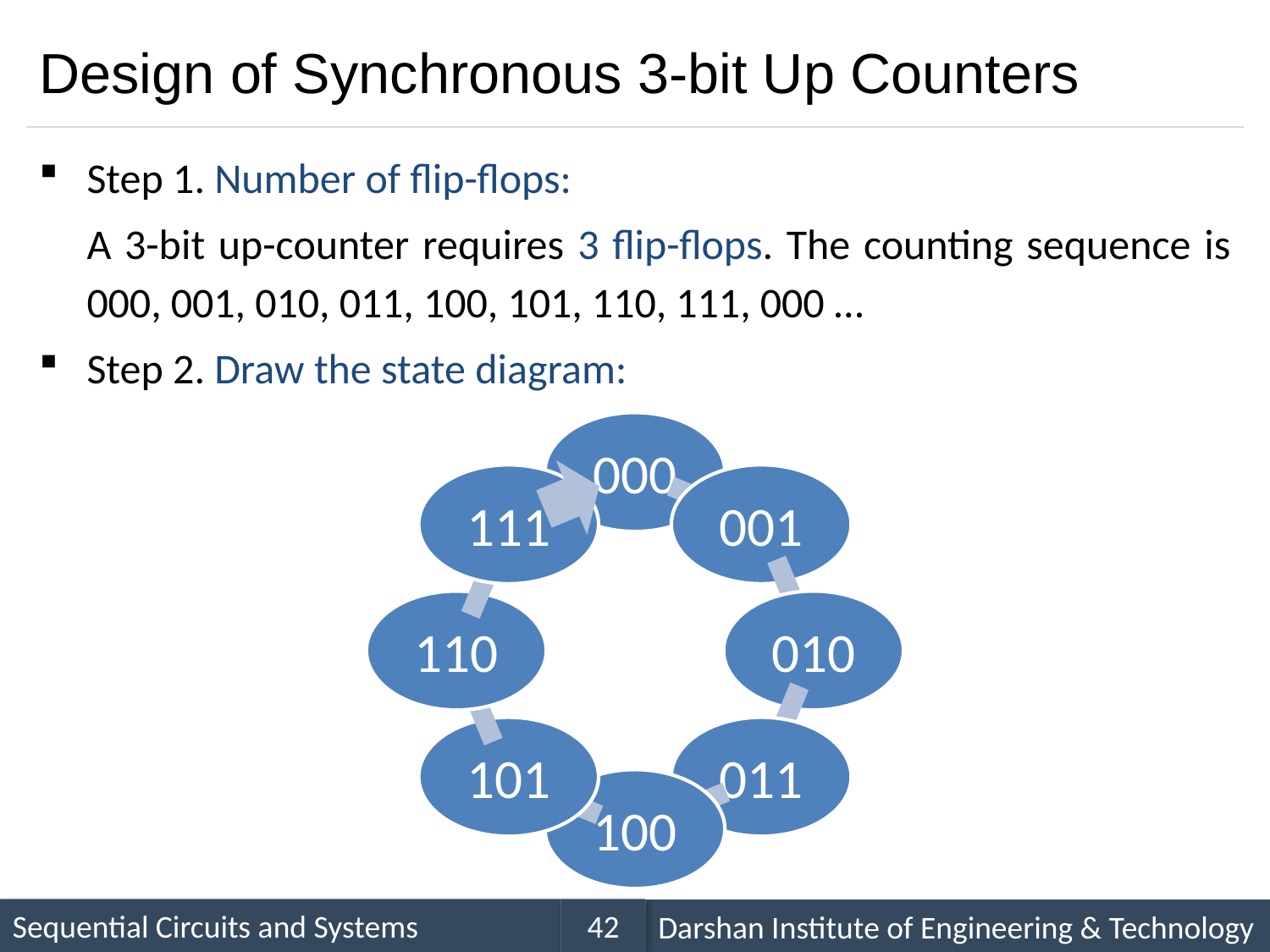

# Design of Synchronous 3-bit Up Counters
Step 1. Number of flip-flops:
A 3-bit up-counter requires 3 flip-flops. The counting sequence is 000, 001, 010, 011, 100, 101, 110, 111, 000 …
Step 2. Draw the state diagram:
000
001
010
011
100
101
110
111